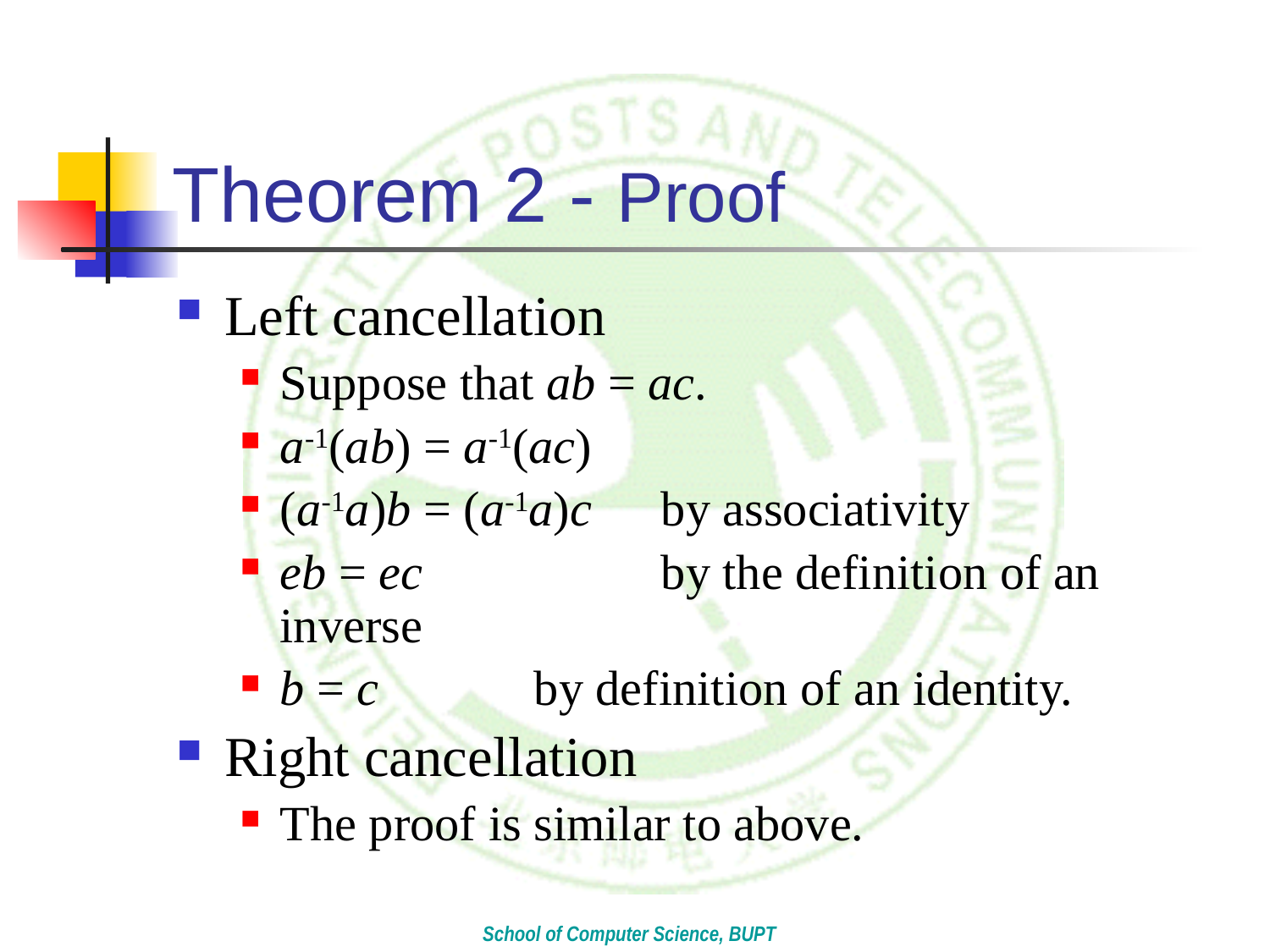

# Theorem 2 - Proof
Left cancellation
Suppose that ab = ac.
a-1(ab) = a-1(ac)
(a-1a)b = (a-1a)c	by associativity
eb = ec		by the definition of an inverse
b = c		by definition of an identity.
Right cancellation
The proof is similar to above.

School of Computer Science, BUPT
10